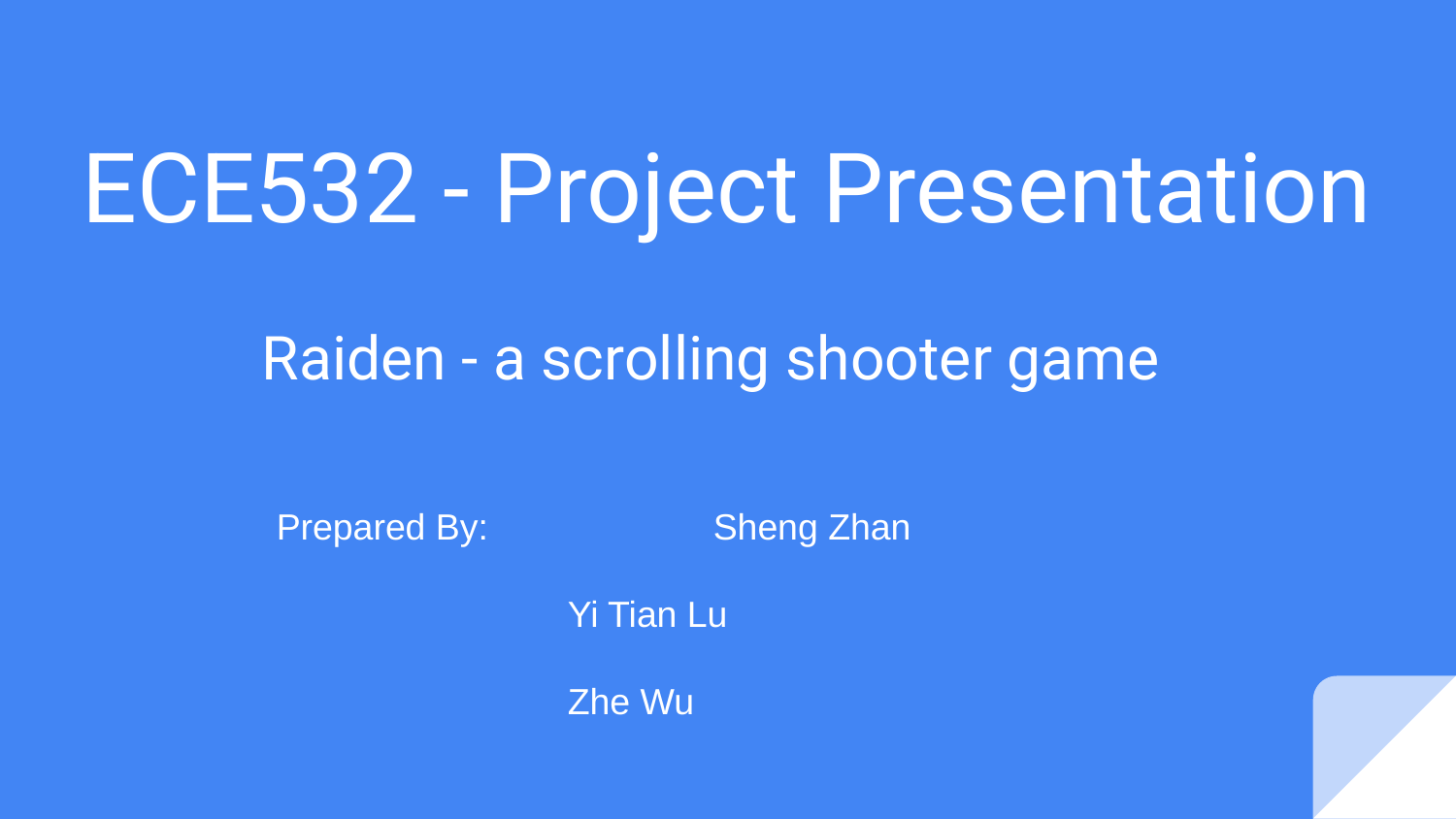

# ECE532 - Project Presentation
Raiden - a scrolling shooter game
Prepared By:		Sheng Zhan

Yi Tian Lu

Zhe Wu